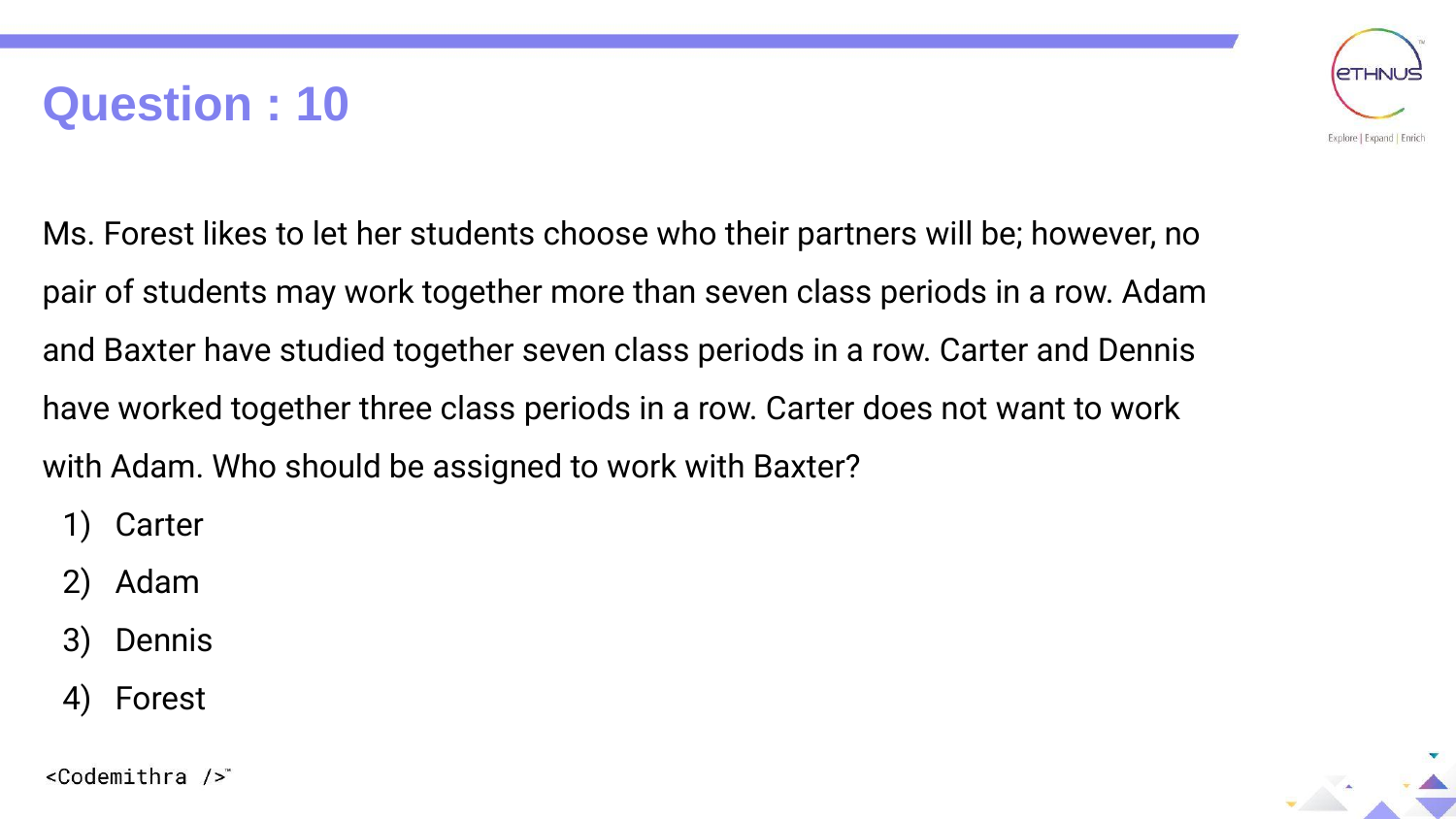

Question : 10

Ms. Forest likes to let her students choose who their partners will be; however, no pair of students may work together more than seven class periods in a row. Adam and Baxter have studied together seven class periods in a row. Carter and Dennis have worked together three class periods in a row. Carter does not want to work with Adam. Who should be assigned to work with Baxter?
Carter
Adam
Dennis
Forest